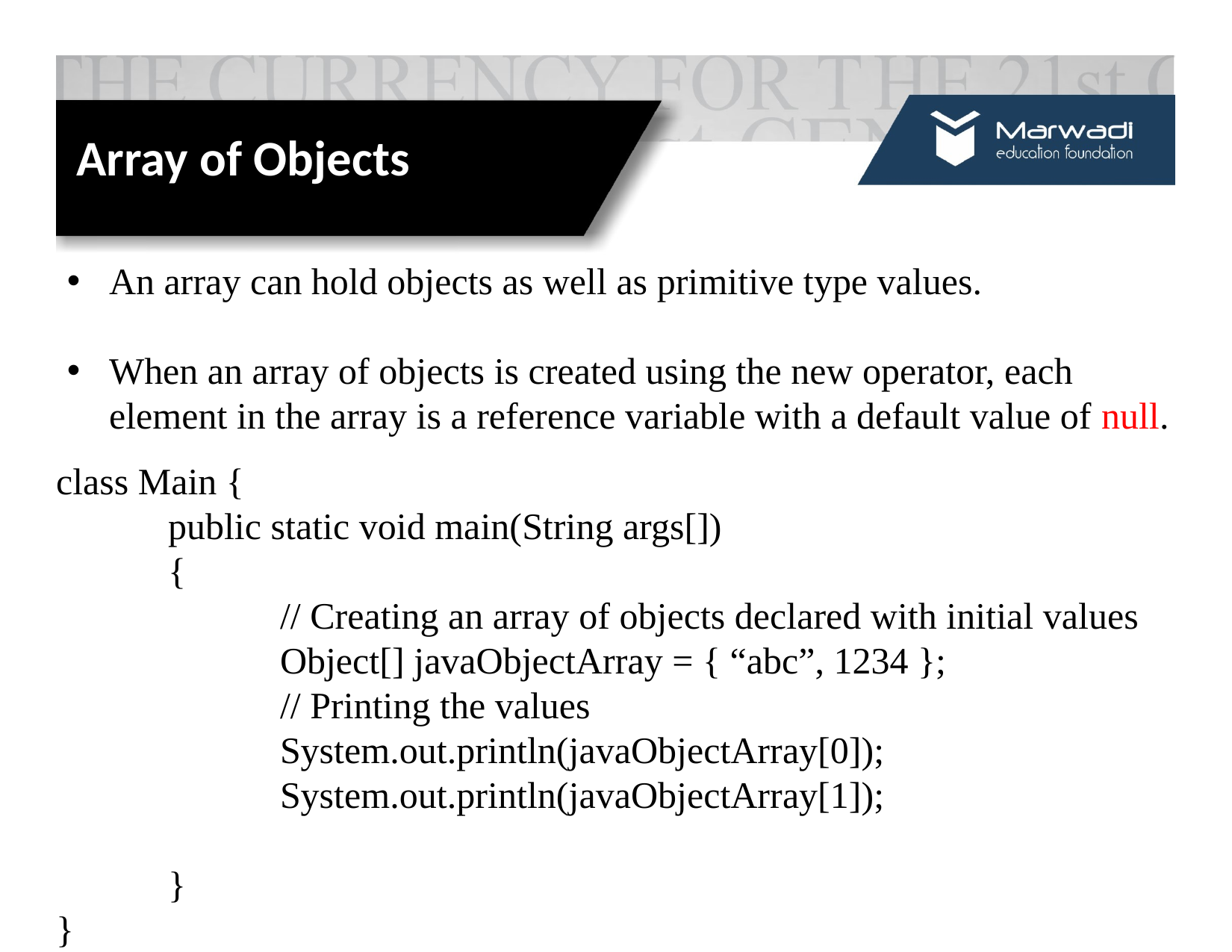

Array of Objects
An array can hold objects as well as primitive type values.

When an array of objects is created using the new operator, each element in the array is a reference variable with a default value of null.
class Main {
	public static void main(String args[])
	{
		// Creating an array of objects declared with initial values
		Object[] javaObjectArray = { “abc”, 1234 };
		// Printing the values
		System.out.println(javaObjectArray[0]);
		System.out.println(javaObjectArray[1]);

	}
}